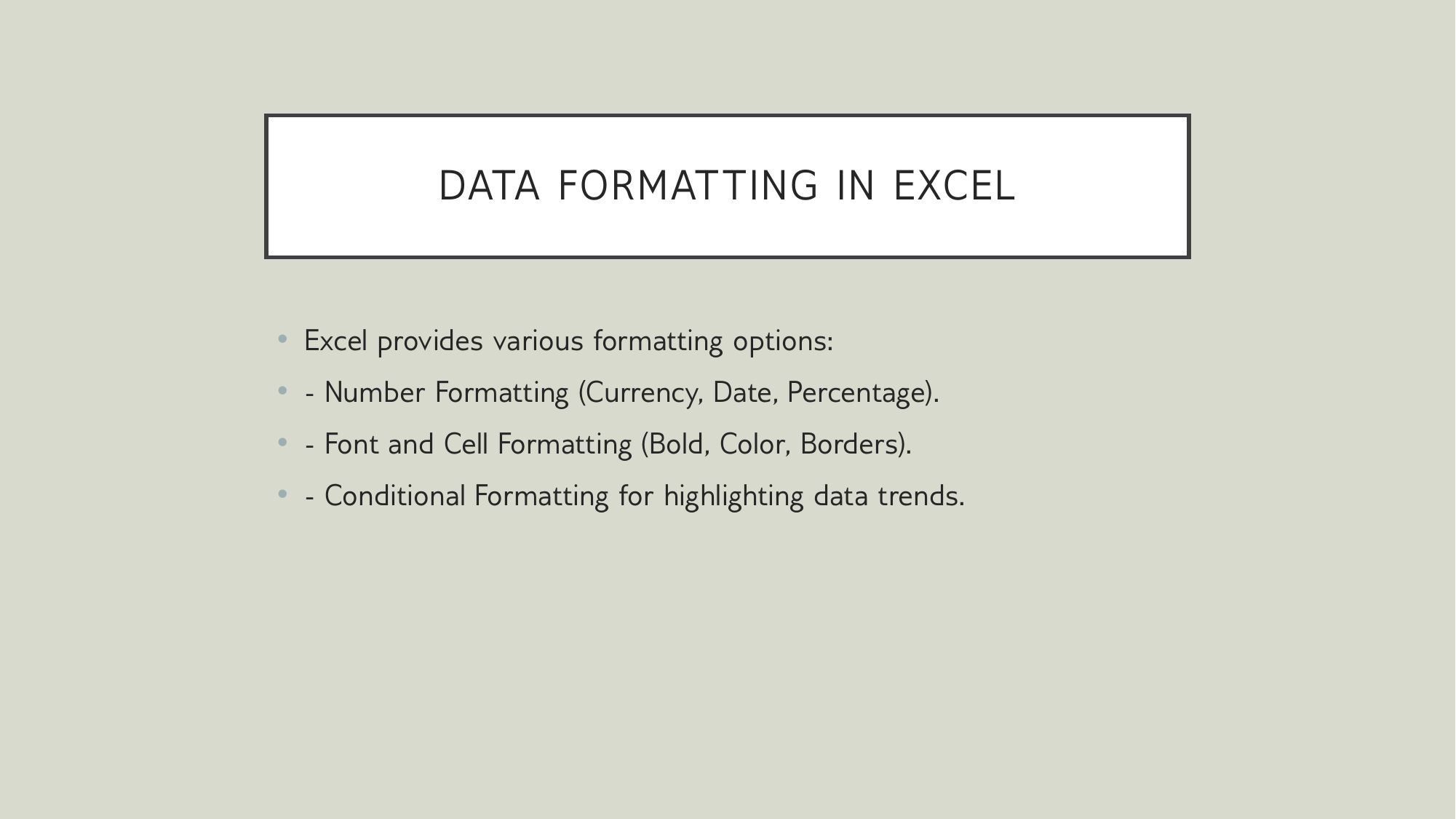

# Data Formatting in Excel
Excel provides various formatting options:
- Number Formatting (Currency, Date, Percentage).
- Font and Cell Formatting (Bold, Color, Borders).
- Conditional Formatting for highlighting data trends.